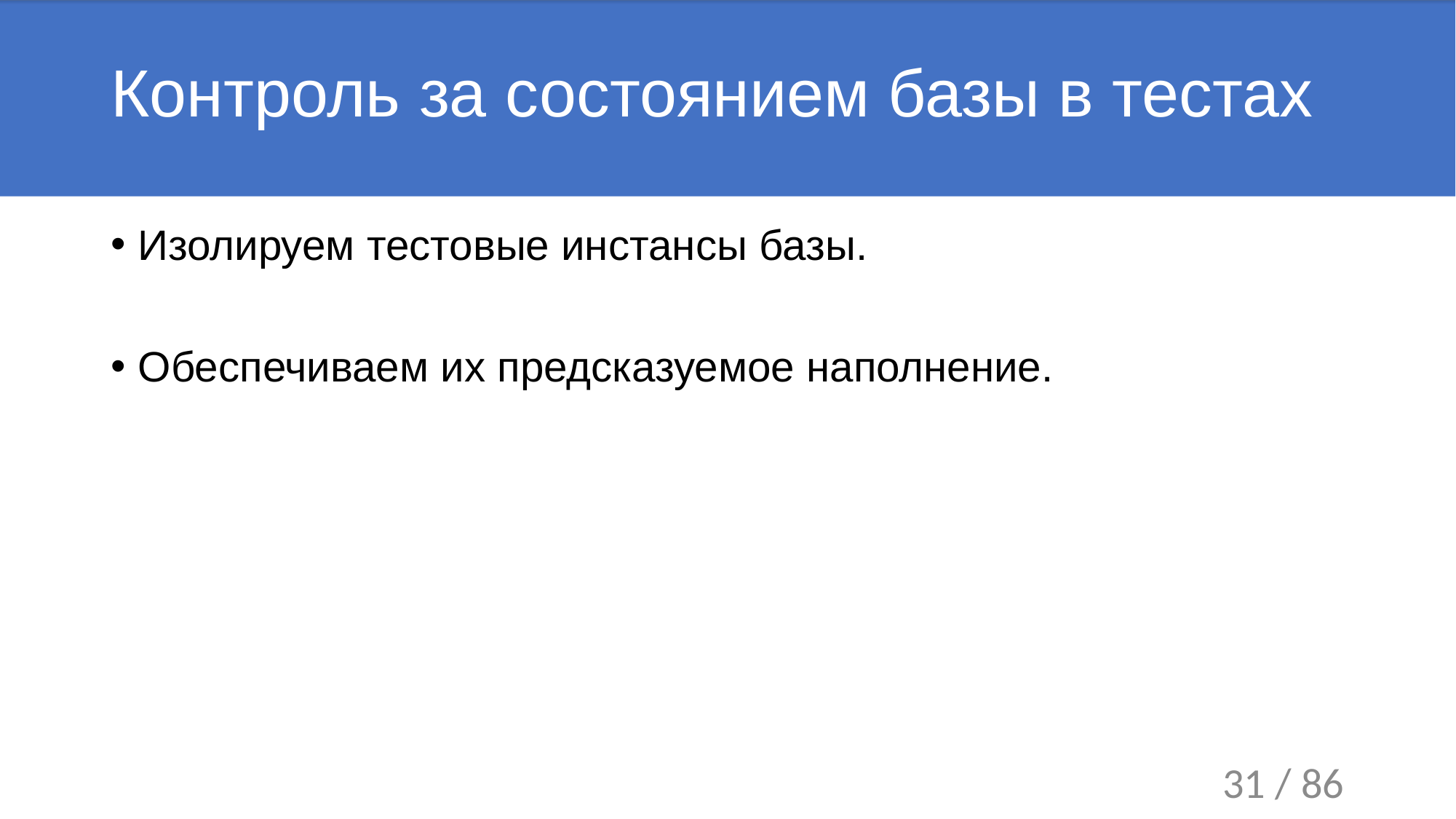

# Контроль за состоянием базы в тестах
Изолируем тестовые инстансы базы.

Обеспечиваем их предсказуемое наполнение.
31